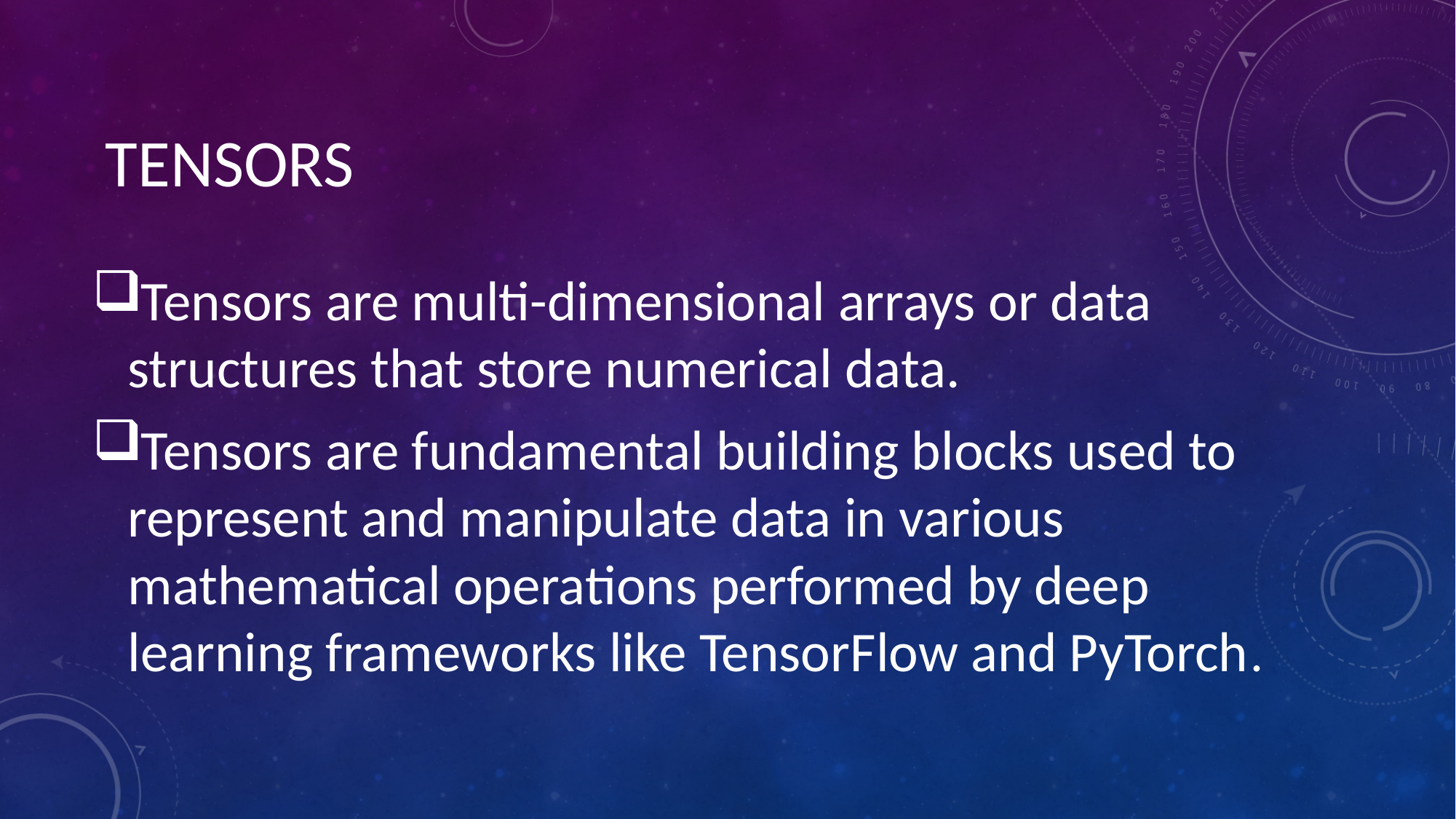

# tensors
Tensors are multi-dimensional arrays or data structures that store numerical data.
Tensors are fundamental building blocks used to represent and manipulate data in various mathematical operations performed by deep learning frameworks like TensorFlow and PyTorch.